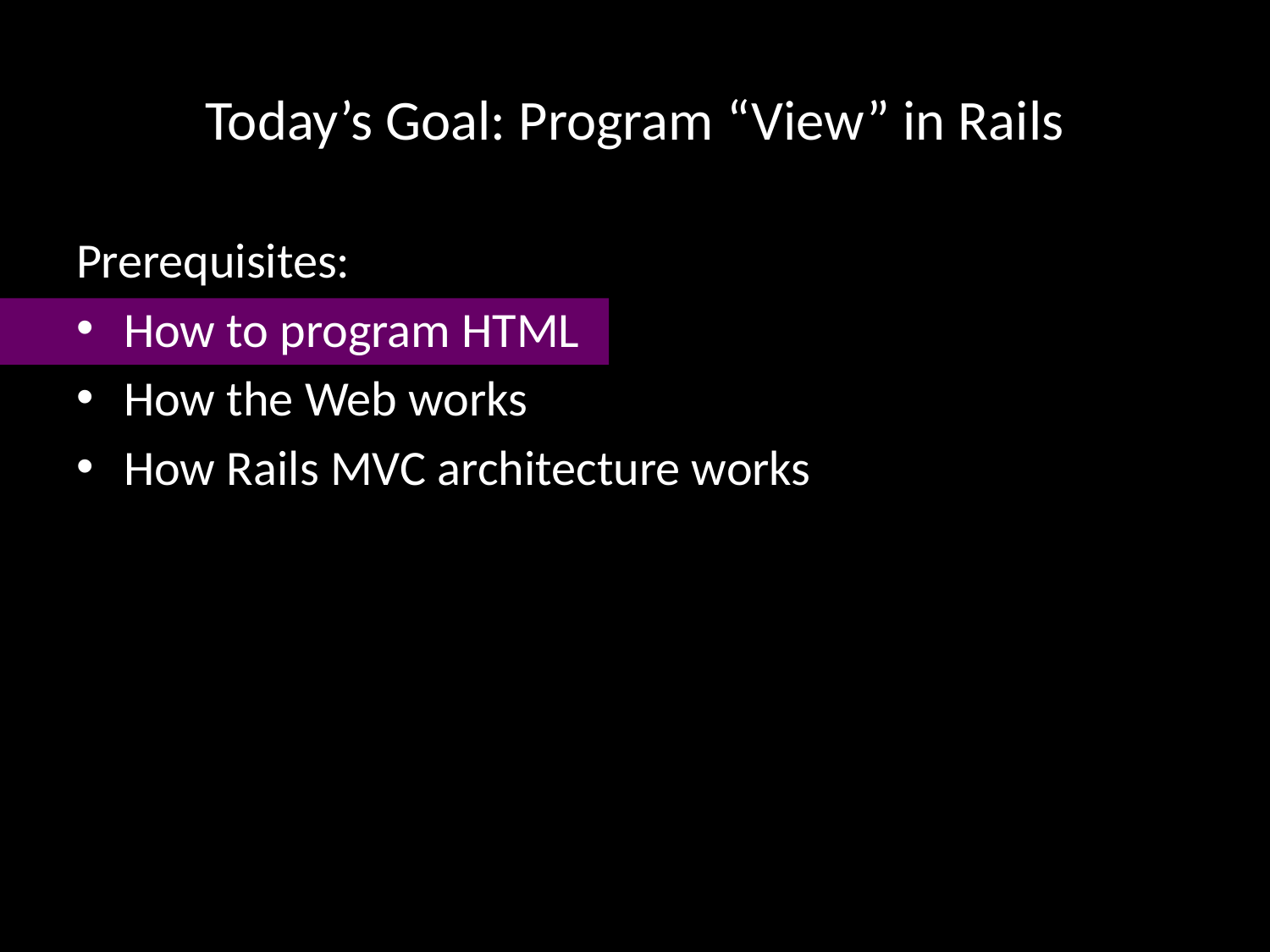

# Today’s Goal: Program “View” in Rails
Prerequisites:
How to program HTML
How the Web works
How Rails MVC architecture works